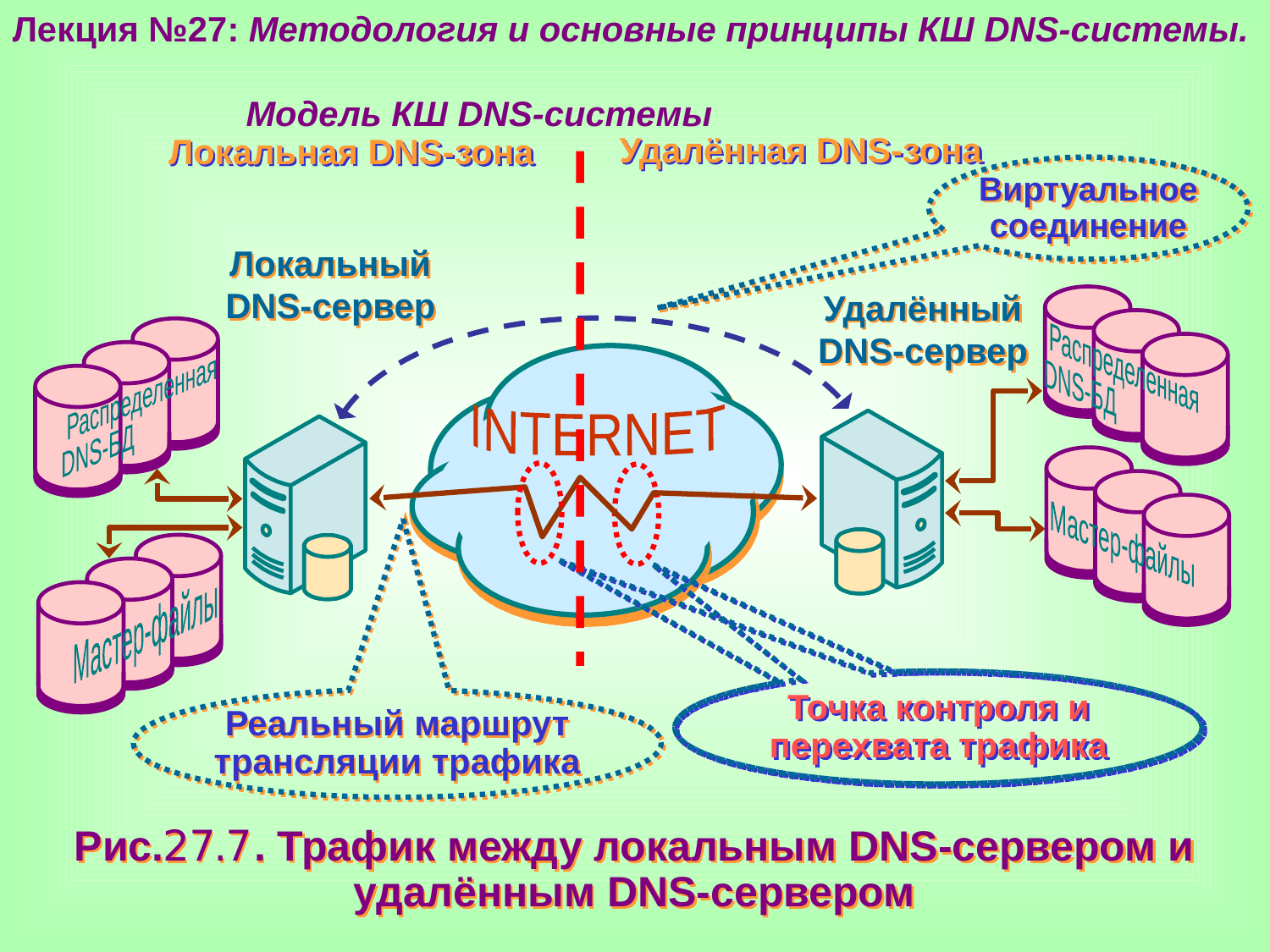

Лекция №27: Методология и основные принципы КШ DNS-системы.
                        Модель КШ DNS-системы
Удалённая DNS-зона
Локальная DNS-зона

Виртуальное соединение
Локальный DNS-сервер
Удалённый DNS-сервер

 Распределенная
DNS-БД

 Распределенная
DNS-БД

 INTERNET

 Мастер-файлы

 Мастер-файлы

Точка контроля и перехвата трафика
Реальный маршрут трансляции трафика
Рис.27.7. Трафик между локальным DNS-сервером и удалённым DNS-сервером